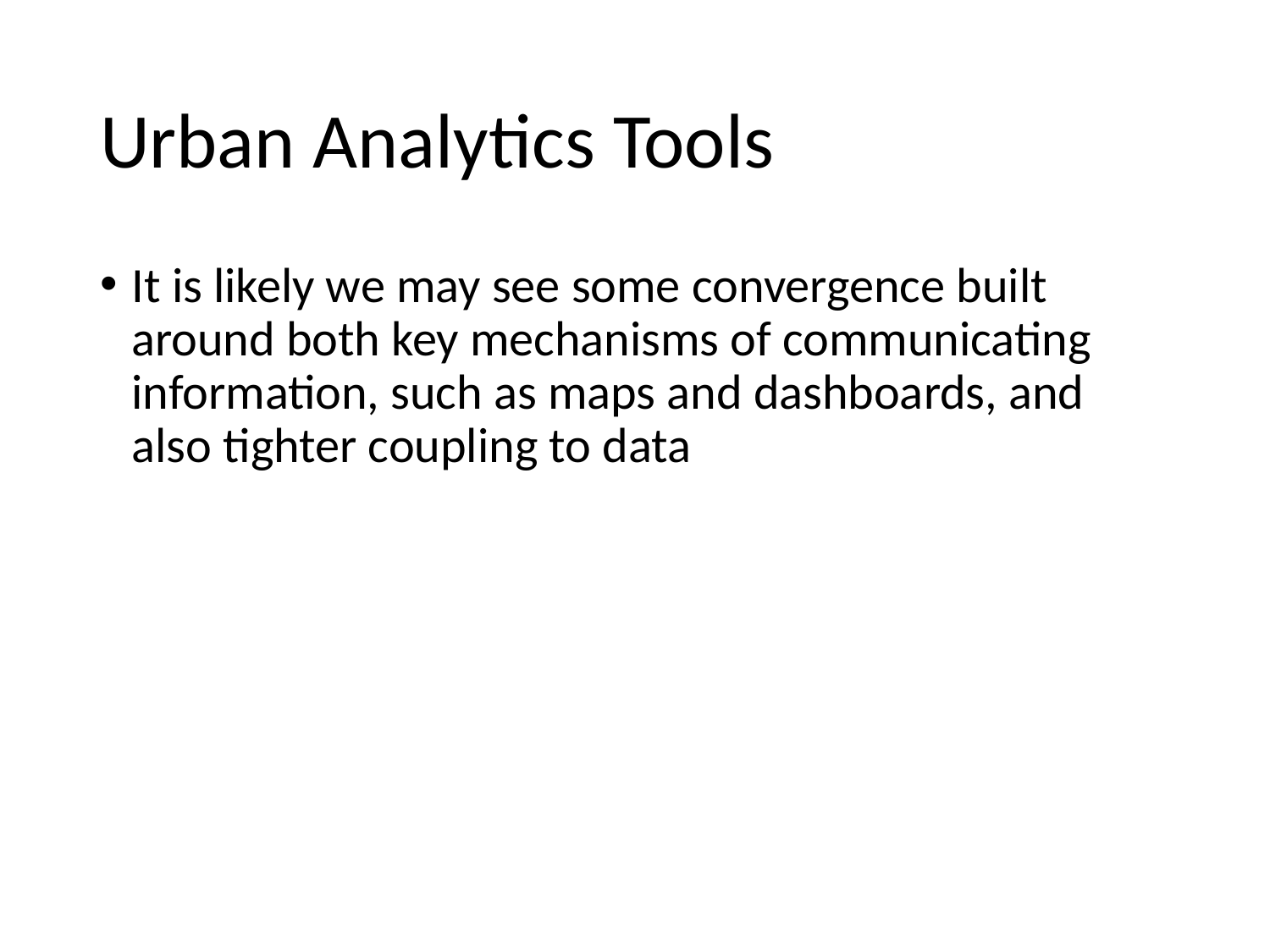

# Urban Analytics Tools
It is likely we may see some convergence built around both key mechanisms of communicating information, such as maps and dashboards, and also tighter coupling to data